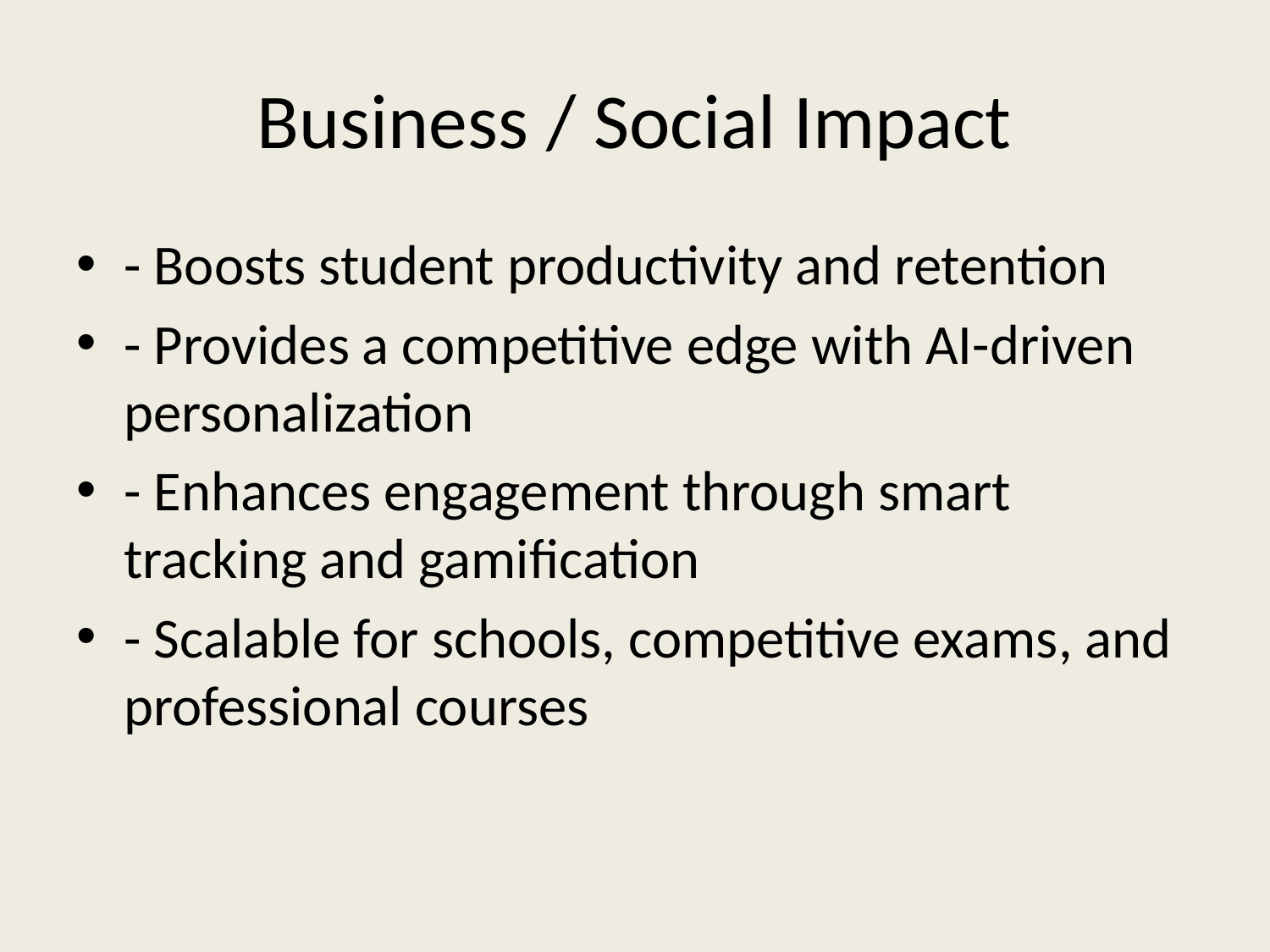

# Business / Social Impact
- Boosts student productivity and retention
- Provides a competitive edge with AI-driven personalization
- Enhances engagement through smart tracking and gamification
- Scalable for schools, competitive exams, and professional courses